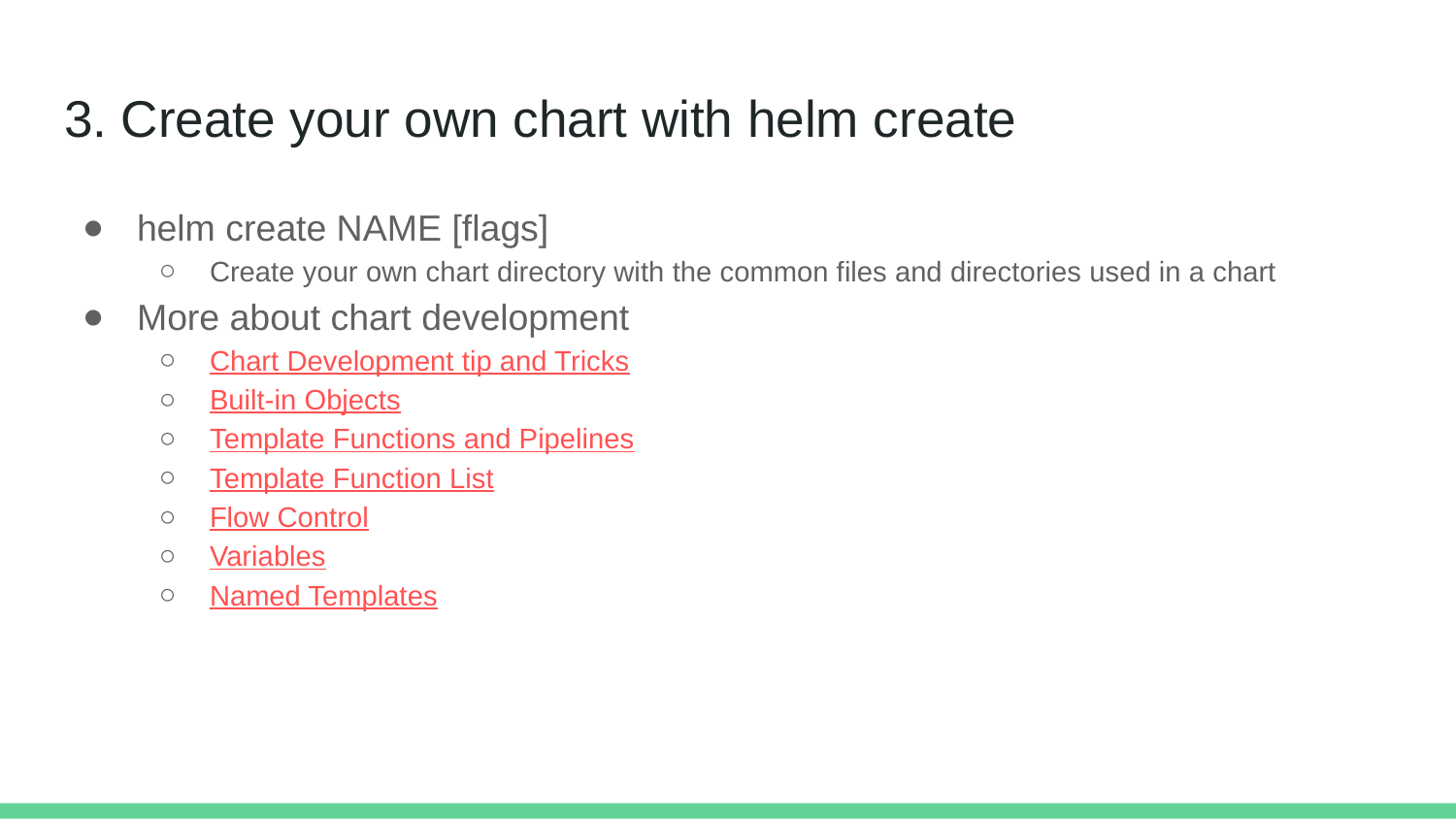

# 3. Create your own chart with helm create
helm create NAME [flags]
Create your own chart directory with the common files and directories used in a chart
More about chart development
Chart Development tip and Tricks
Built-in Objects
Template Functions and Pipelines
Template Function List
Flow Control
Variables
Named Templates